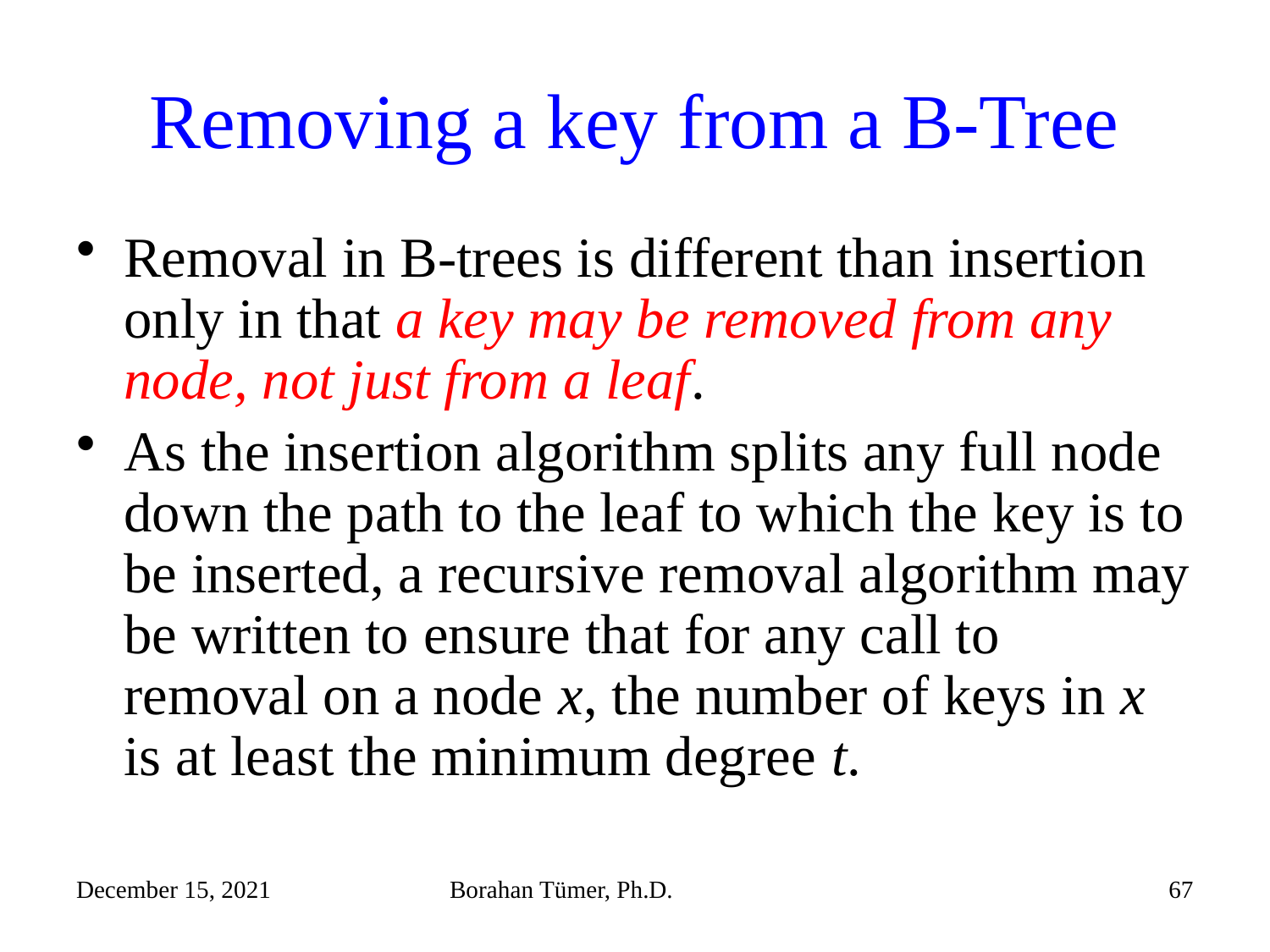

# Removing a key from a B-Tree
Removal in B-trees is different than insertion only in that a key may be removed from any node, not just from a leaf.
As the insertion algorithm splits any full node down the path to the leaf to which the key is to be inserted, a recursive removal algorithm may be written to ensure that for any call to removal on a node x, the number of keys in x is at least the minimum degree t.
December 15, 2021
Borahan Tümer, Ph.D.
67